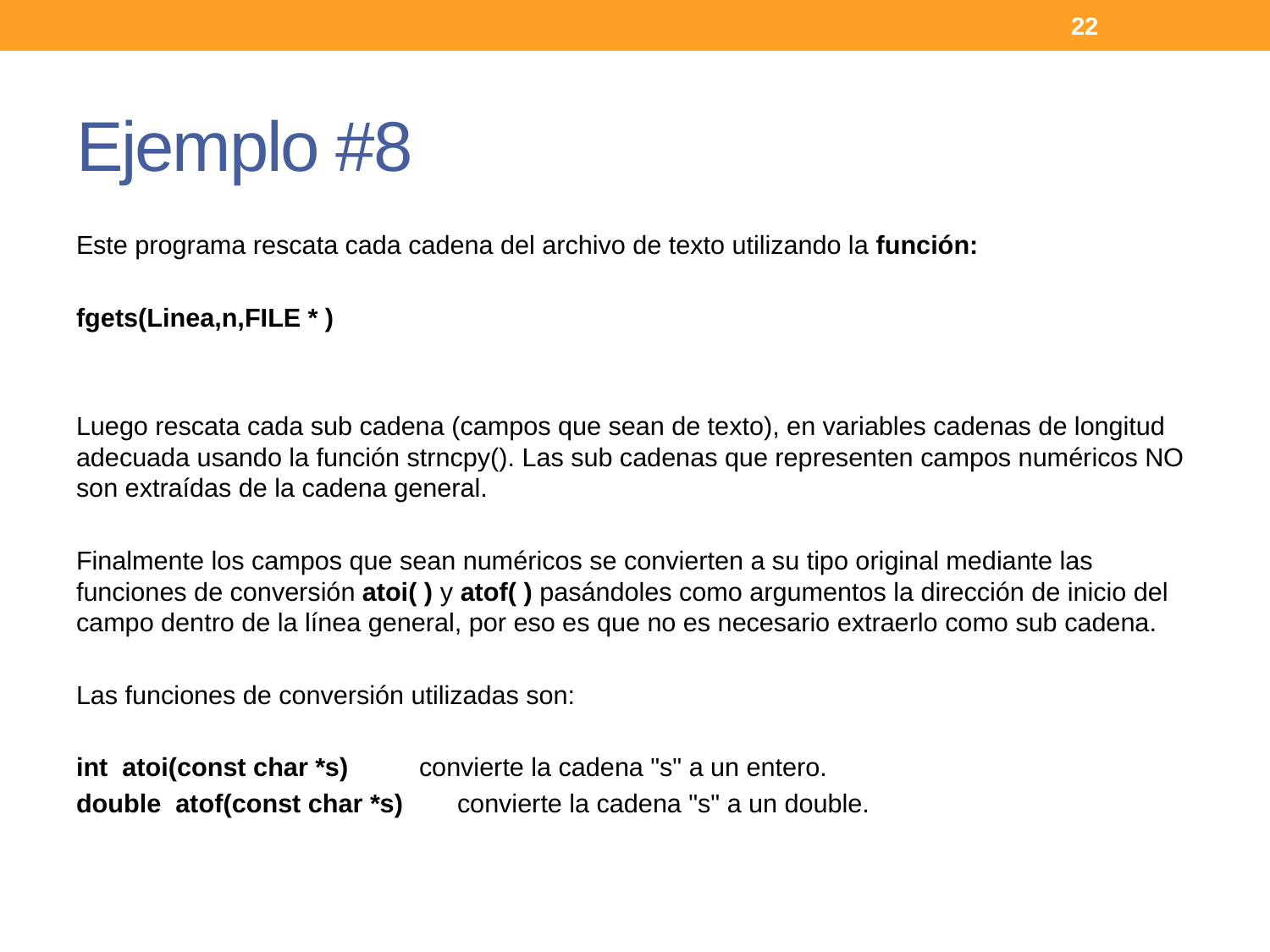

22
# Ejemplo #8
Este programa rescata cada cadena del archivo de texto utilizando la función:

fgets(Linea,n,FILE * )

Luego rescata cada sub cadena (campos que sean de texto), en variables cadenas de longitud adecuada usando la función strncpy(). Las sub cadenas que representen campos numéricos NO son extraídas de la cadena general.

Finalmente los campos que sean numéricos se convierten a su tipo original mediante las funciones de conversión atoi( ) y atof( ) pasándoles como argumentos la dirección de inicio del campo dentro de la línea general, por eso es que no es necesario extraerlo como sub cadena.

Las funciones de conversión utilizadas son:

int  atoi(const char *s)		convierte la cadena "s" a un entero.
double  atof(const char *s)		convierte la cadena "s" a un double.